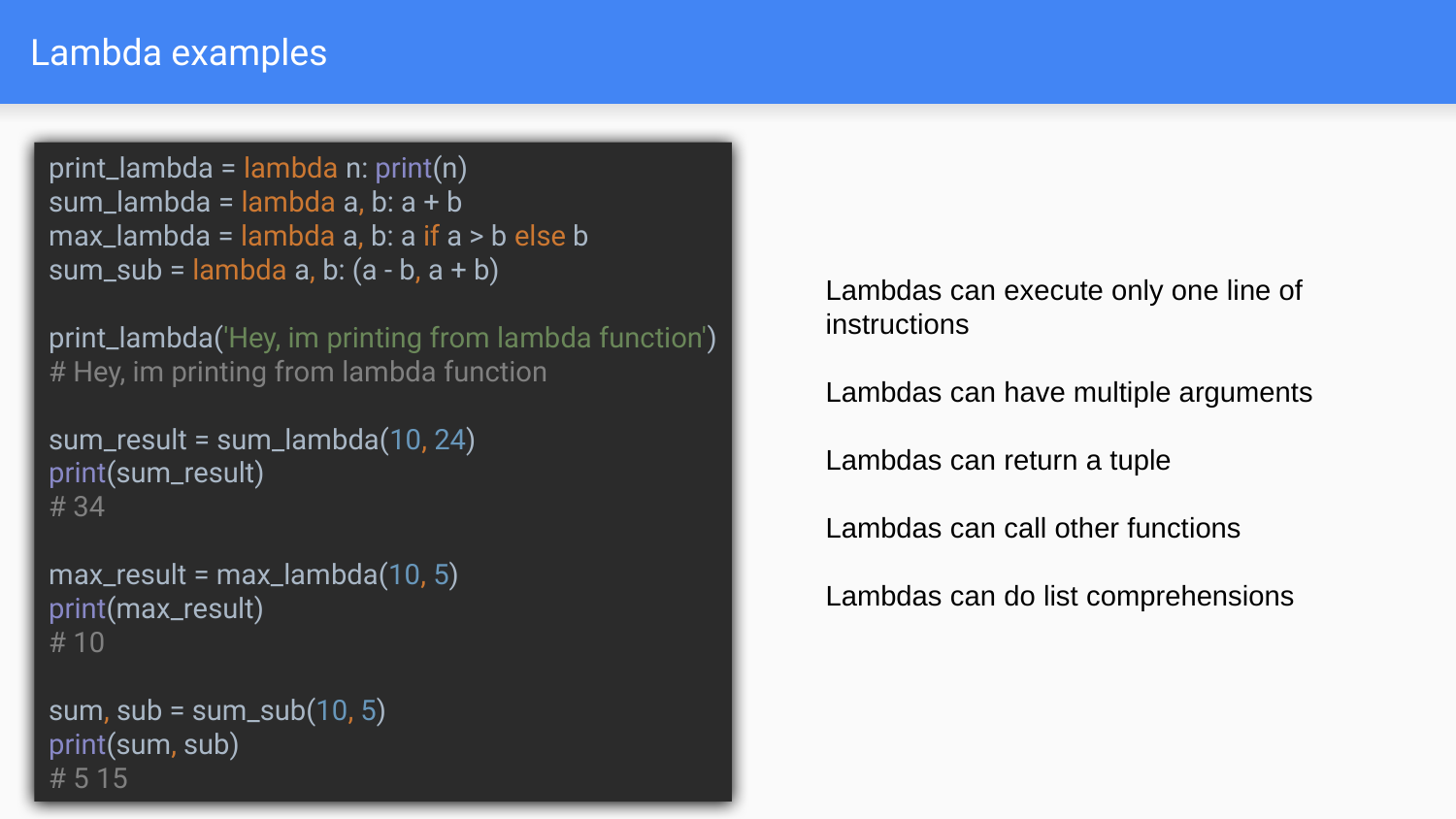

# Lambda examples
print_lambda = lambda n: print(n)
sum_lambda = lambda a, b: a + b
max_lambda = lambda a, b: a if a > b else b
sum_sub = lambda a, b: (a - b, a + b)
print_lambda('Hey, im printing from lambda function')
# Hey, im printing from lambda function
sum_result = sum_lambda(10, 24)
print(sum_result)
# 34
max_result = max_lambda(10, 5)
print(max_result)
# 10
sum, sub = sum_sub(10, 5)
print(sum, sub)
# 5 15
Lambdas can execute only one line of instructions

Lambdas can have multiple arguments

Lambdas can return a tuple

Lambdas can call other functions

Lambdas can do list comprehensions